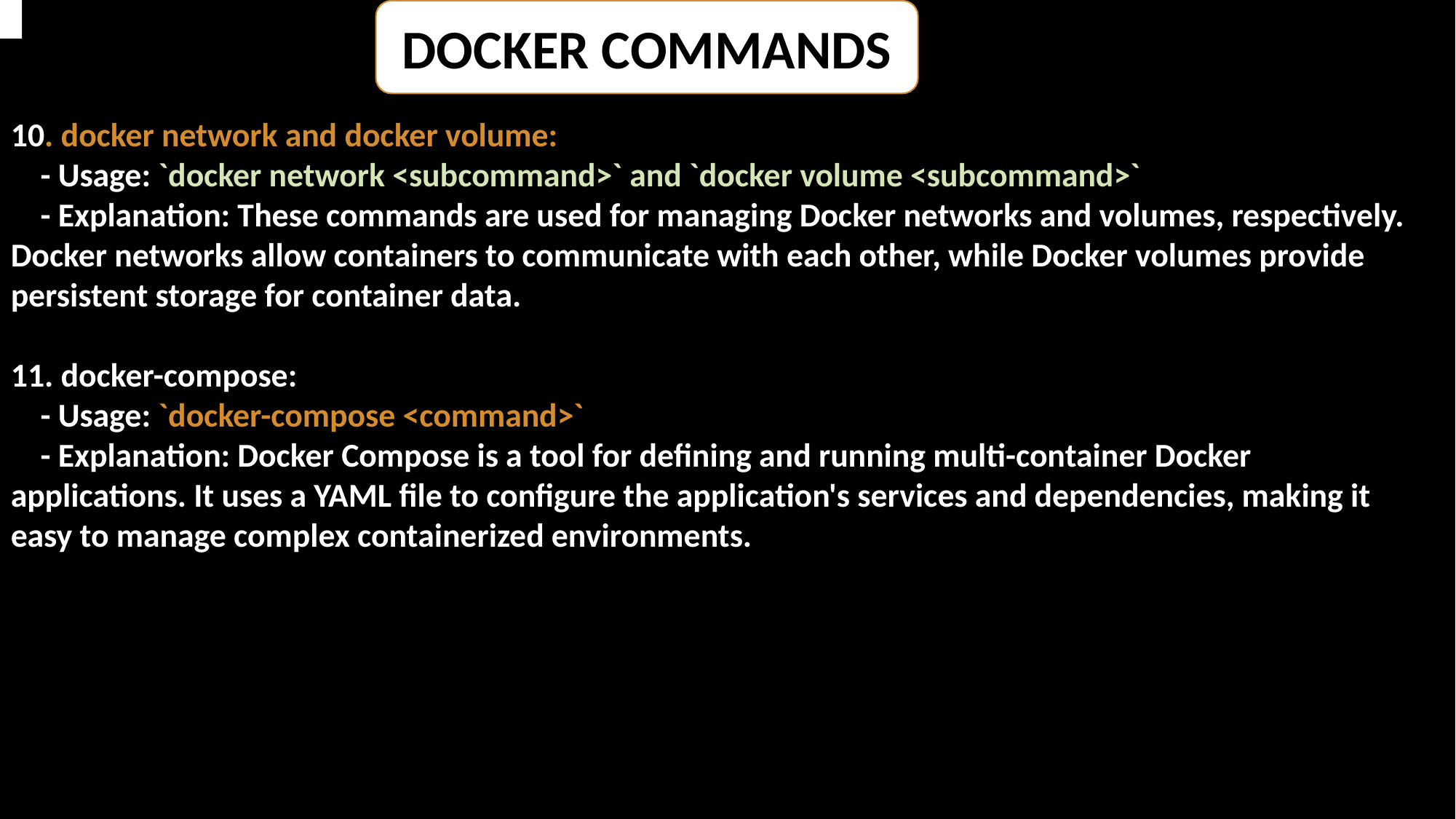

DOCKER COMMANDS
10. docker network and docker volume:
    - Usage: `docker network <subcommand>` and `docker volume <subcommand>`
    - Explanation: These commands are used for managing Docker networks and volumes, respectively. Docker networks allow containers to communicate with each other, while Docker volumes provide persistent storage for container data.

11. docker-compose:
    - Usage: `docker-compose <command>`
    - Explanation: Docker Compose is a tool for defining and running multi-container Docker applications. It uses a YAML file to configure the application's services and dependencies, making it easy to manage complex containerized environments.